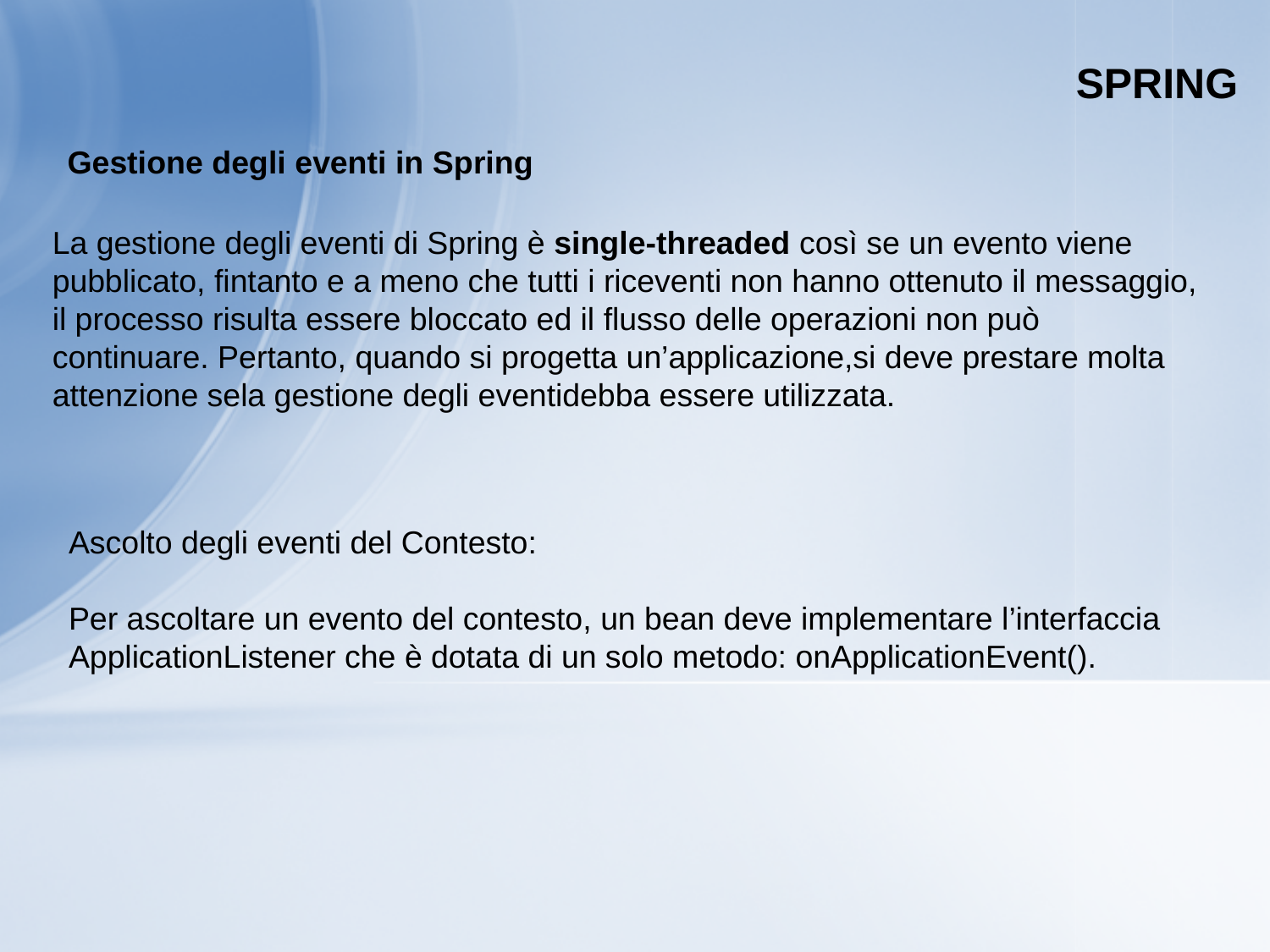

SPRING
Gestione degli eventi in Spring
La gestione degli eventi di Spring è single-threaded così se un evento viene pubblicato, fintanto e a meno che tutti i riceventi non hanno ottenuto il messaggio, il processo risulta essere bloccato ed il flusso delle operazioni non può continuare. Pertanto, quando si progetta un’applicazione,si deve prestare molta attenzione sela gestione degli eventidebba essere utilizzata.
Ascolto degli eventi del Contesto:

Per ascoltare un evento del contesto, un bean deve implementare l’interfaccia ApplicationListener che è dotata di un solo metodo: onApplicationEvent().